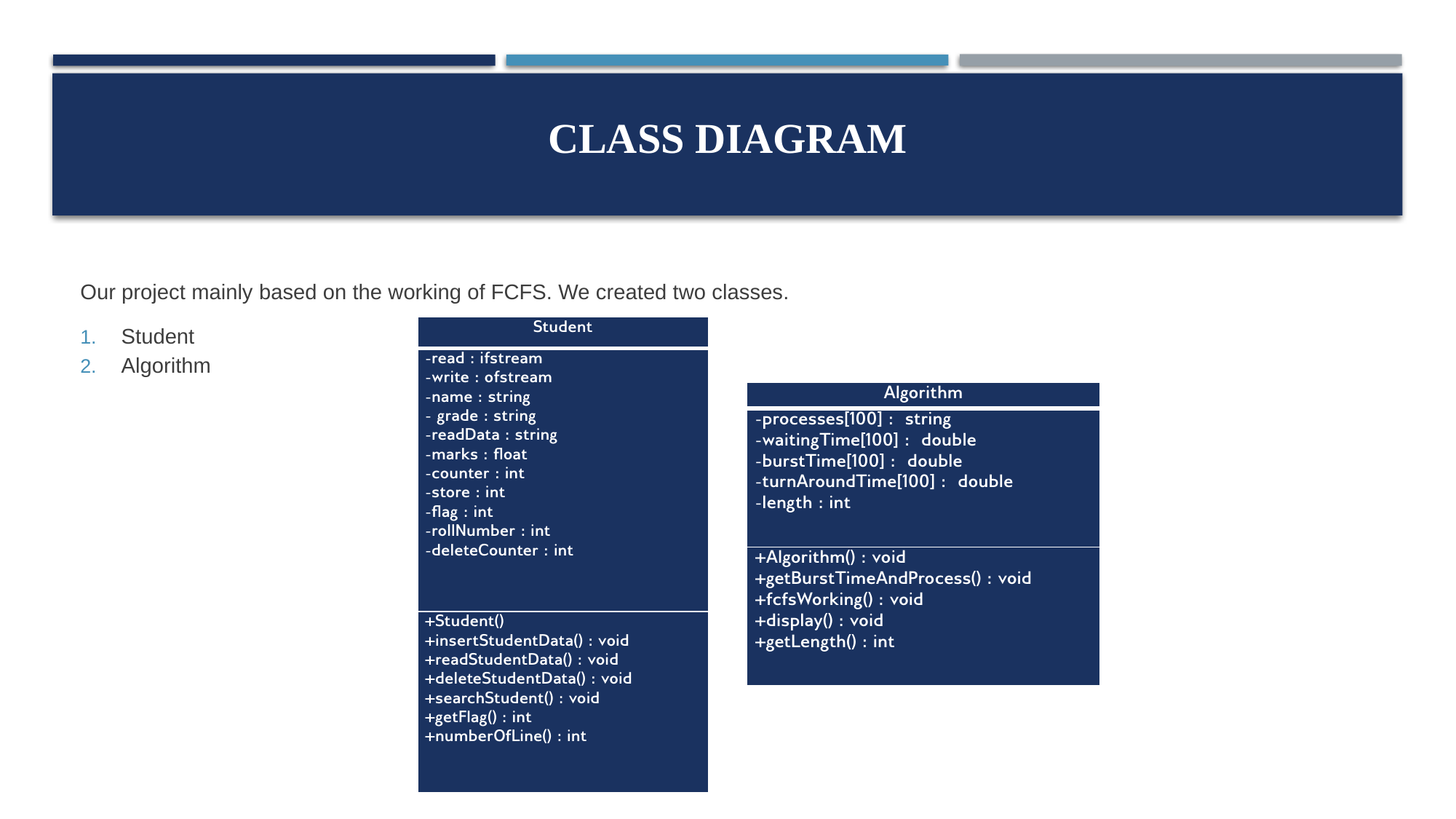

# Class diagram
Our project mainly based on the working of FCFS. We created two classes.
Student
Algorithm

| Student |
| --- |
| -read : ifstream -write : ofstream -name : string - grade : string -readData : string -marks : float -counter : int -store : int -flag : int -rollNumber : int -deleteCounter : int |
| +Student() +insertStudentData() : void +readStudentData() : void +deleteStudentData() : void +searchStudent() : void +getFlag() : int +numberOfLine() : int |
| Algorithm |
| --- |
| -processes[100] : string -waitingTime[100] : double -burstTime[100] : double -turnAroundTime[100] : double -length : int |
| +Algorithm() : void +getBurstTimeAndProcess() : void +fcfsWorking() : void +display() : void +getLength() : int |